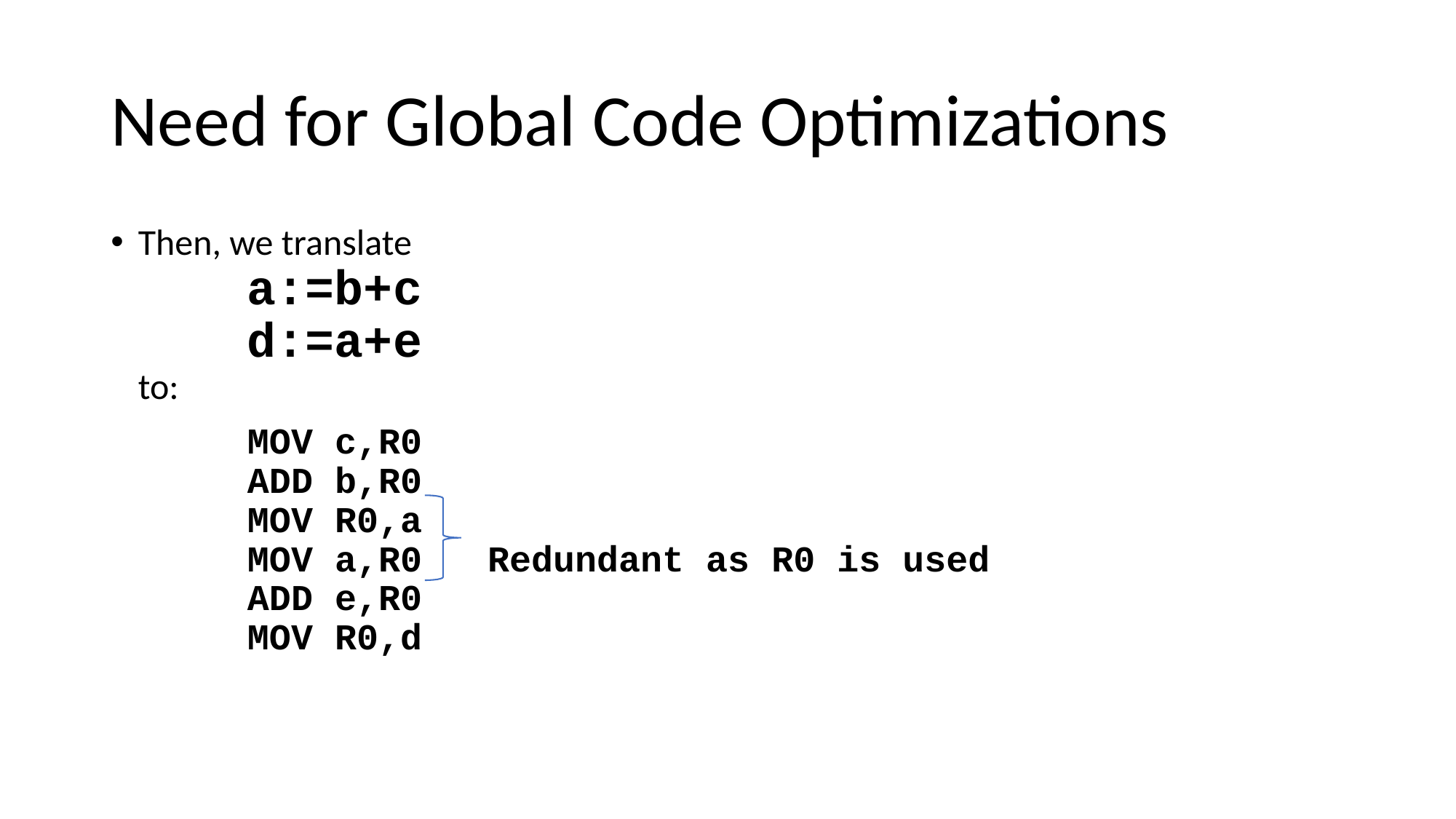

# Need for Global Code Optimizations
Then, we translate
	a:=b+c
	d:=a+e
to:
		MOV c,R0
	ADD b,R0
	MOV R0,a
	MOV a,R0   Redundant as R0 is used
	ADD e,R0
	MOV R0,d